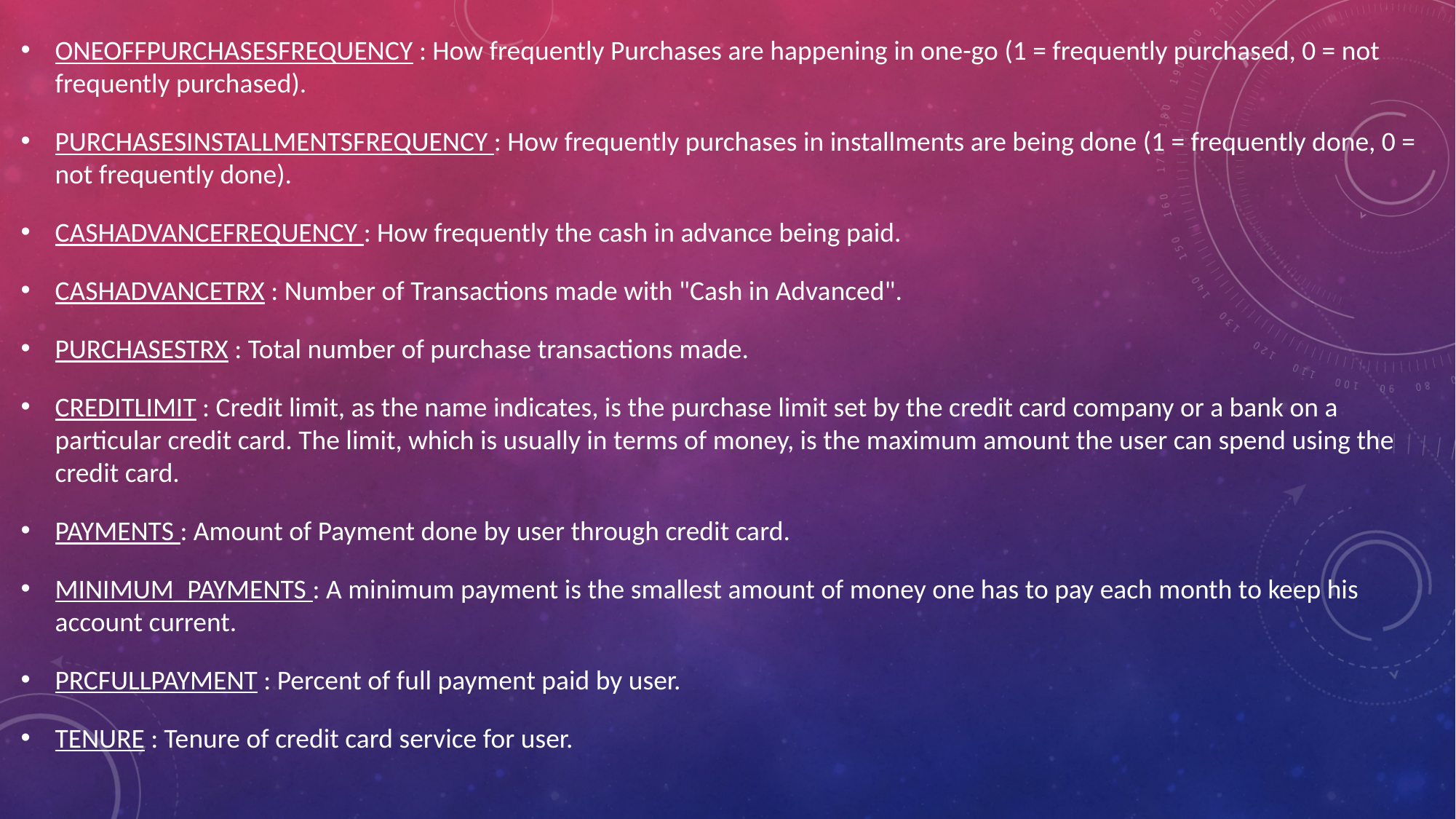

ONEOFFPURCHASESFREQUENCY : How frequently Purchases are happening in one-go (1 = frequently purchased, 0 = not frequently purchased).

PURCHASESINSTALLMENTSFREQUENCY : How frequently purchases in installments are being done (1 = frequently done, 0 = not frequently done).

CASHADVANCEFREQUENCY : How frequently the cash in advance being paid.

CASHADVANCETRX : Number of Transactions made with "Cash in Advanced".

PURCHASESTRX : Total number of purchase transactions made.

CREDITLIMIT : Credit limit, as the name indicates, is the purchase limit set by the credit card company or a bank on a particular credit card. The limit, which is usually in terms of money, is the maximum amount the user can spend using the credit card.

PAYMENTS : Amount of Payment done by user through credit card.

MINIMUM_PAYMENTS : A minimum payment is the smallest amount of money one has to pay each month to keep his account current.

PRCFULLPAYMENT : Percent of full payment paid by user.

TENURE : Tenure of credit card service for user.